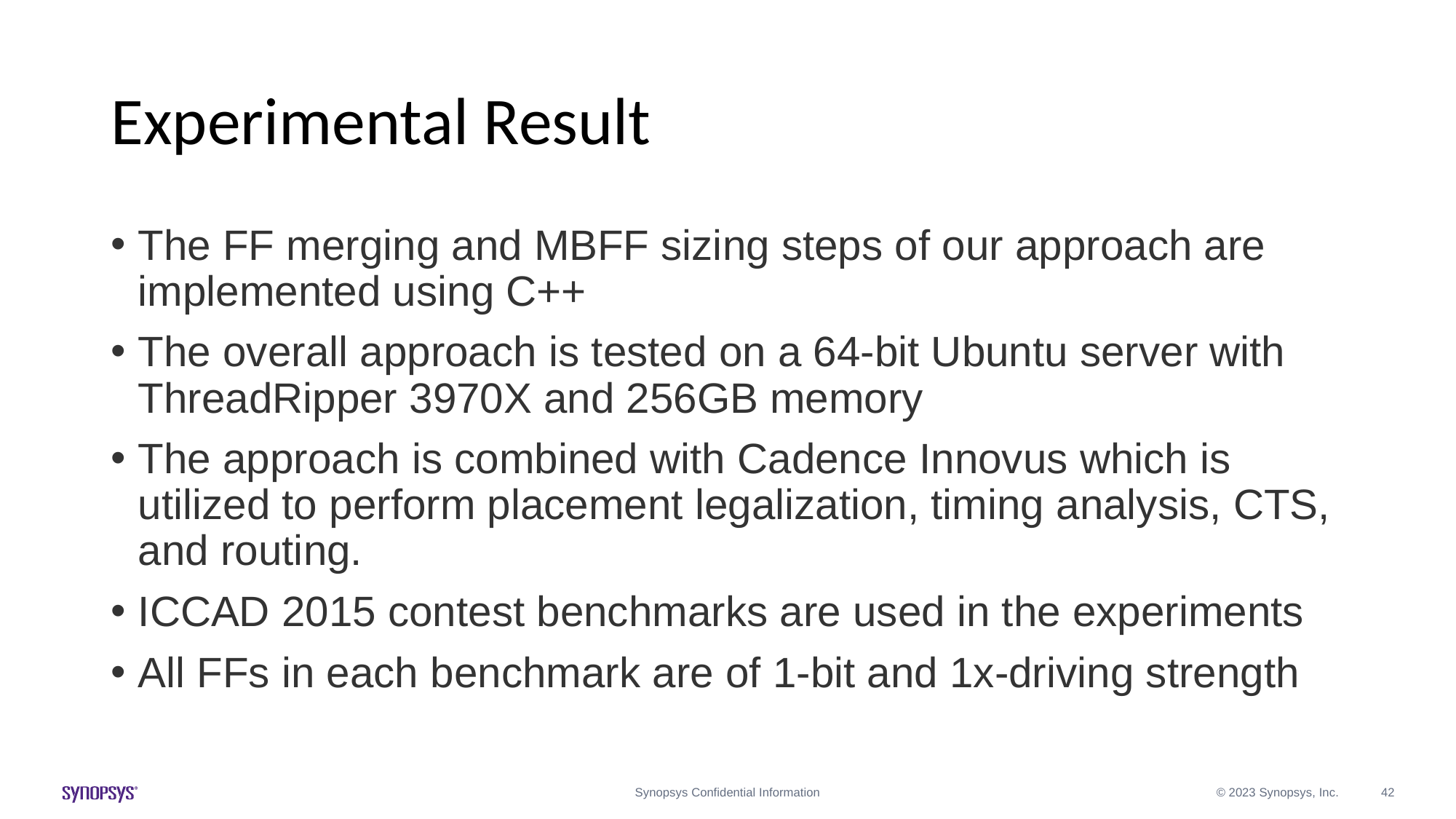

# Experimental Result
The FF merging and MBFF sizing steps of our approach are implemented using C++
The overall approach is tested on a 64-bit Ubuntu server with ThreadRipper 3970X and 256GB memory
The approach is combined with Cadence Innovus which is utilized to perform placement legalization, timing analysis, CTS, and routing.
ICCAD 2015 contest benchmarks are used in the experiments
All FFs in each benchmark are of 1-bit and 1x-driving strength